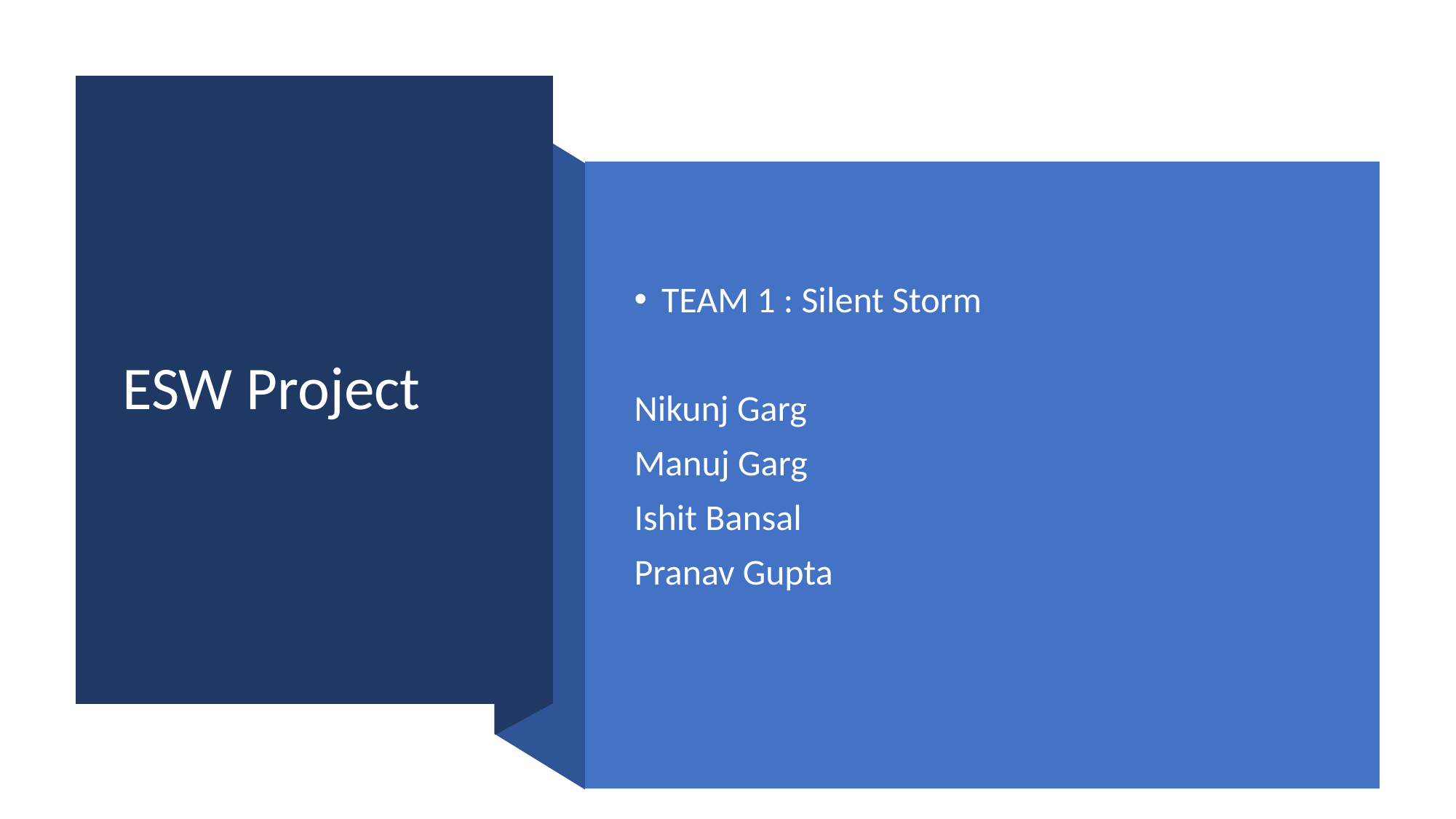

# ESW Project

TEAM 1 : Silent Storm

Nikunj Garg
Manuj Garg
Ishit Bansal
Pranav Gupta